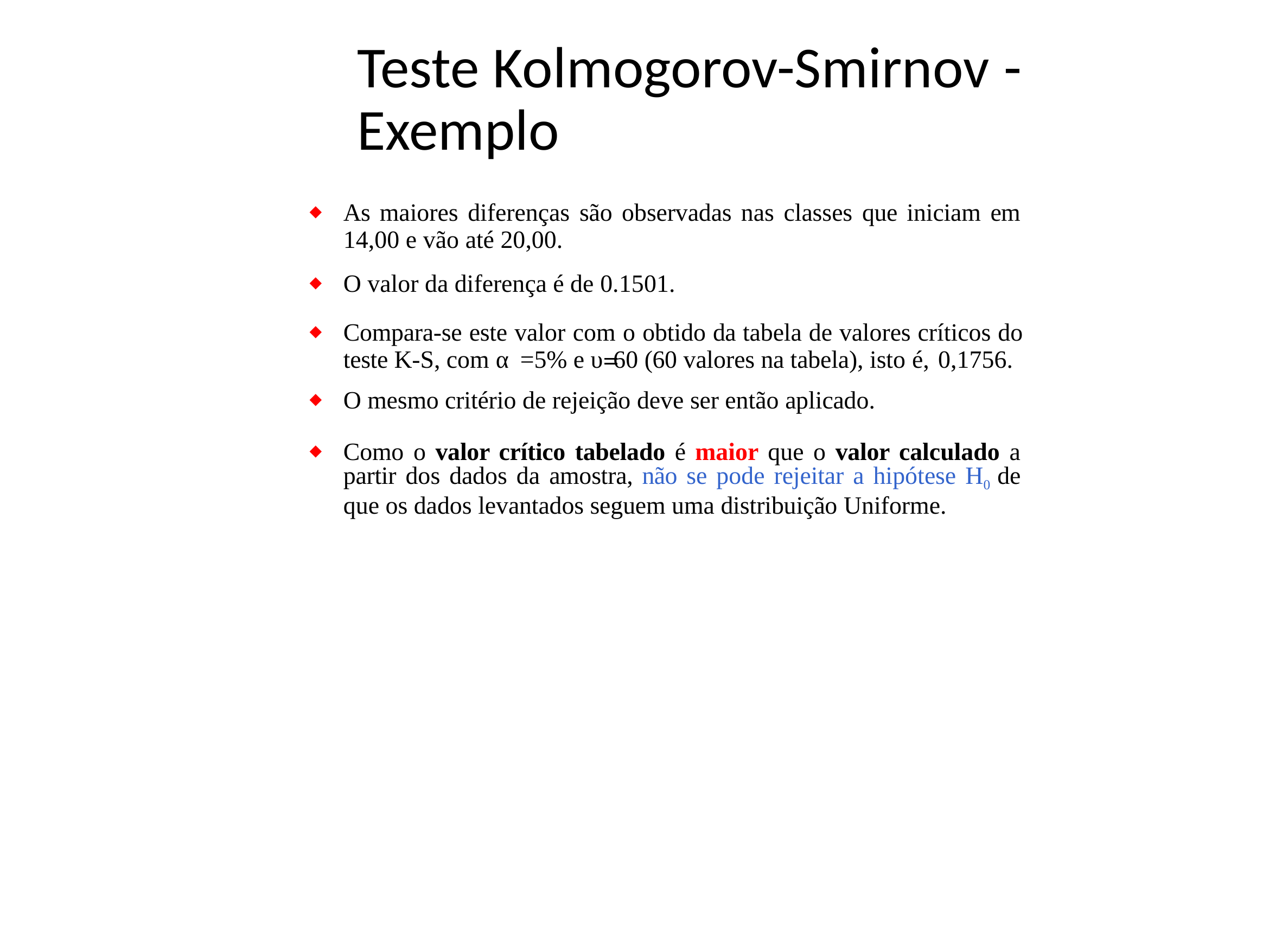

# Teste Kolmogorov-Smirnov - Exemplo
As maiores diferenças são observadas nas classes que iniciam em  14,00 e vão até 20,00.
O valor da diferença é de 0.1501.
Compara-se este valor com o obtido da tabela de valores críticos do  teste K-S, com α =5% e υ 60 (60 valores na tabela), isto é, 0,1756.
O mesmo critério de rejeição deve ser então aplicado.
Como o valor crítico tabelado é maior que o valor calculado a  partir dos dados da amostra, não se pode rejeitar a hipótese H0 de  que os dados levantados seguem uma distribuição Uniforme.